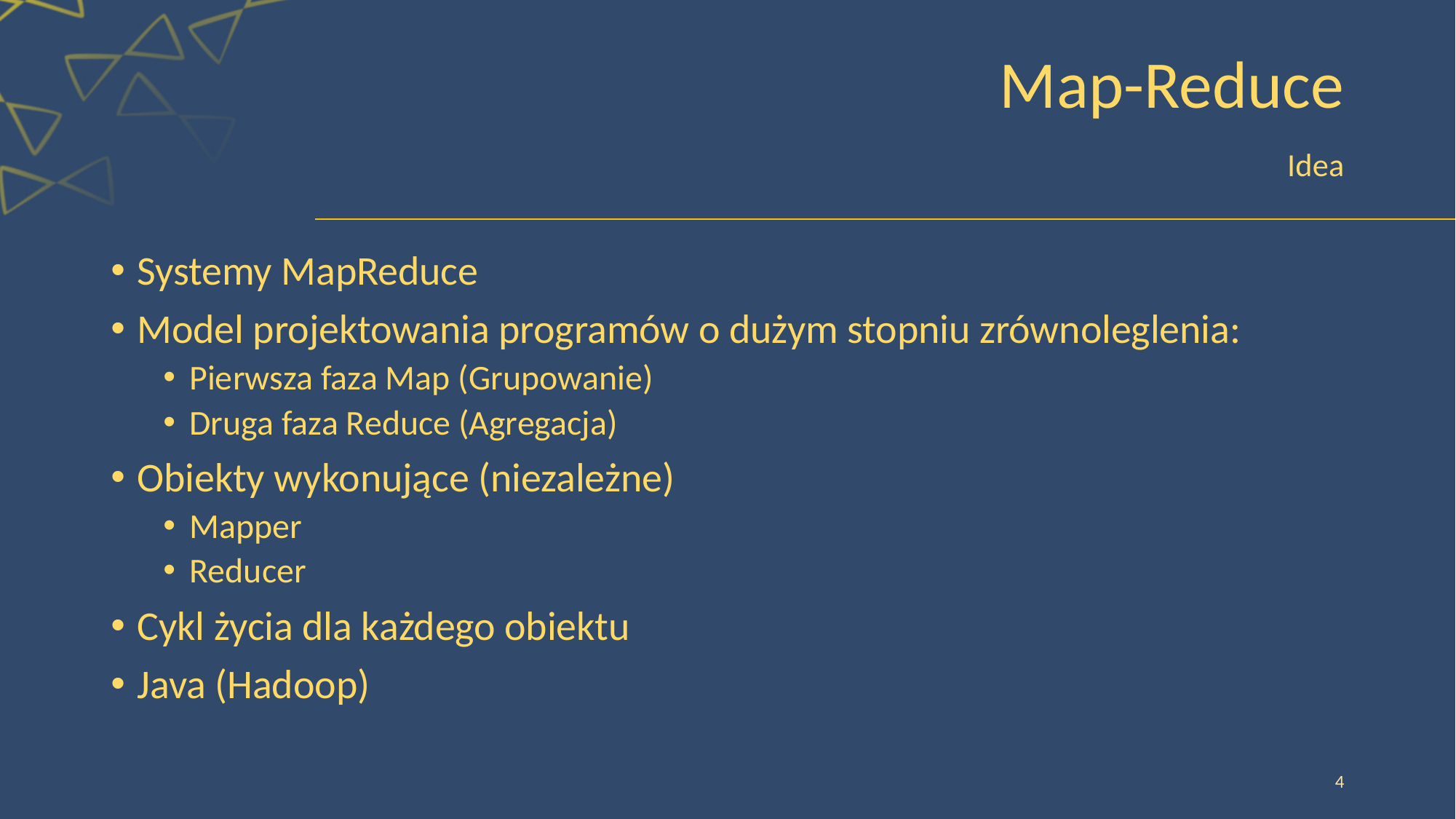

# Map-Reduce
Idea
Systemy MapReduce
Model projektowania programów o dużym stopniu zrównoleglenia:
Pierwsza faza Map (Grupowanie)
Druga faza Reduce (Agregacja)
Obiekty wykonujące (niezależne)
Mapper
Reducer
Cykl życia dla każdego obiektu
Java (Hadoop)

4